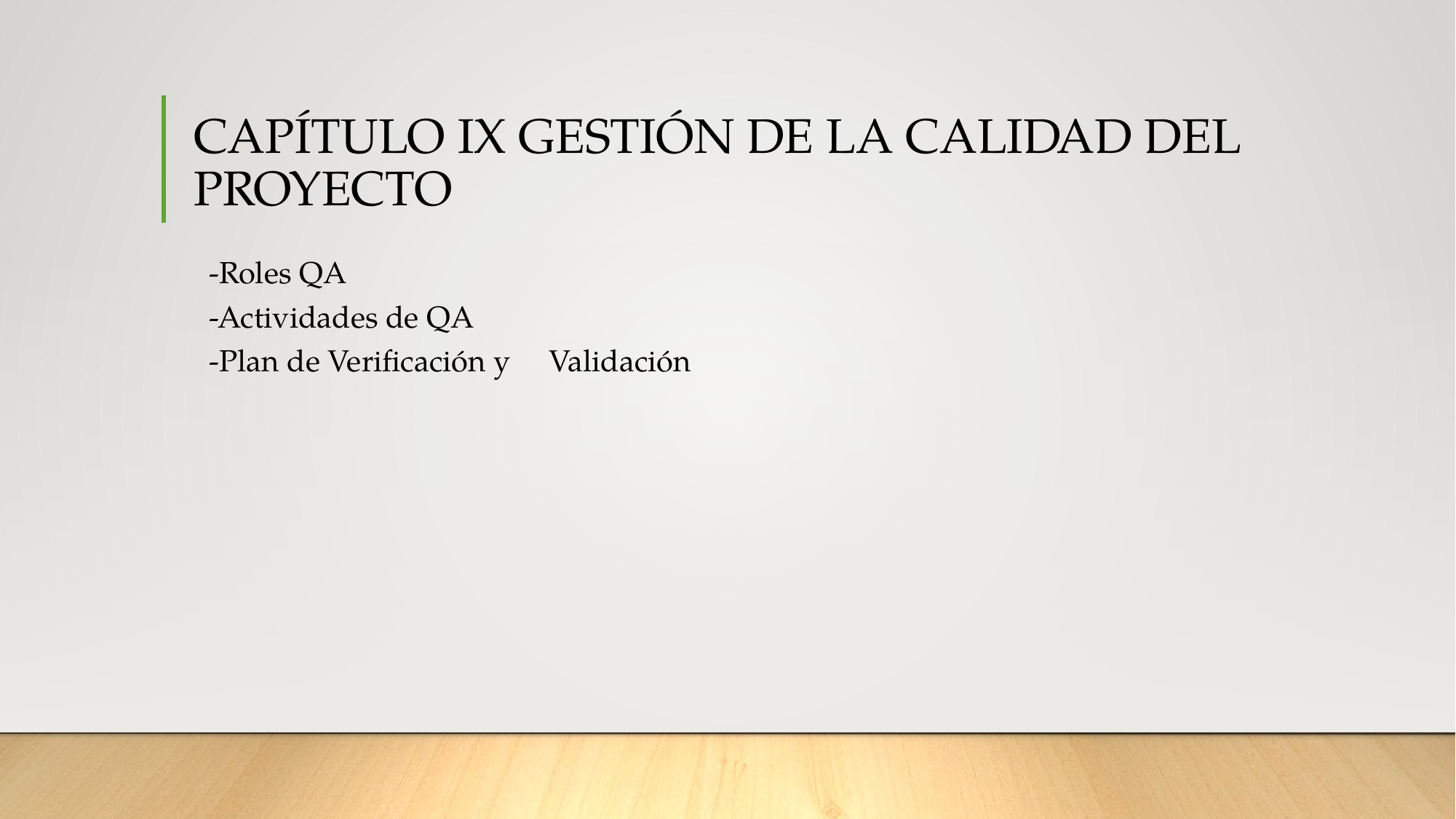

# CAPÍTULO IX GESTIÓN DE LA CALIDAD DEL PROYECTO
-Roles QA
-Actividades de QA
-Plan de Verificación y 	Validación